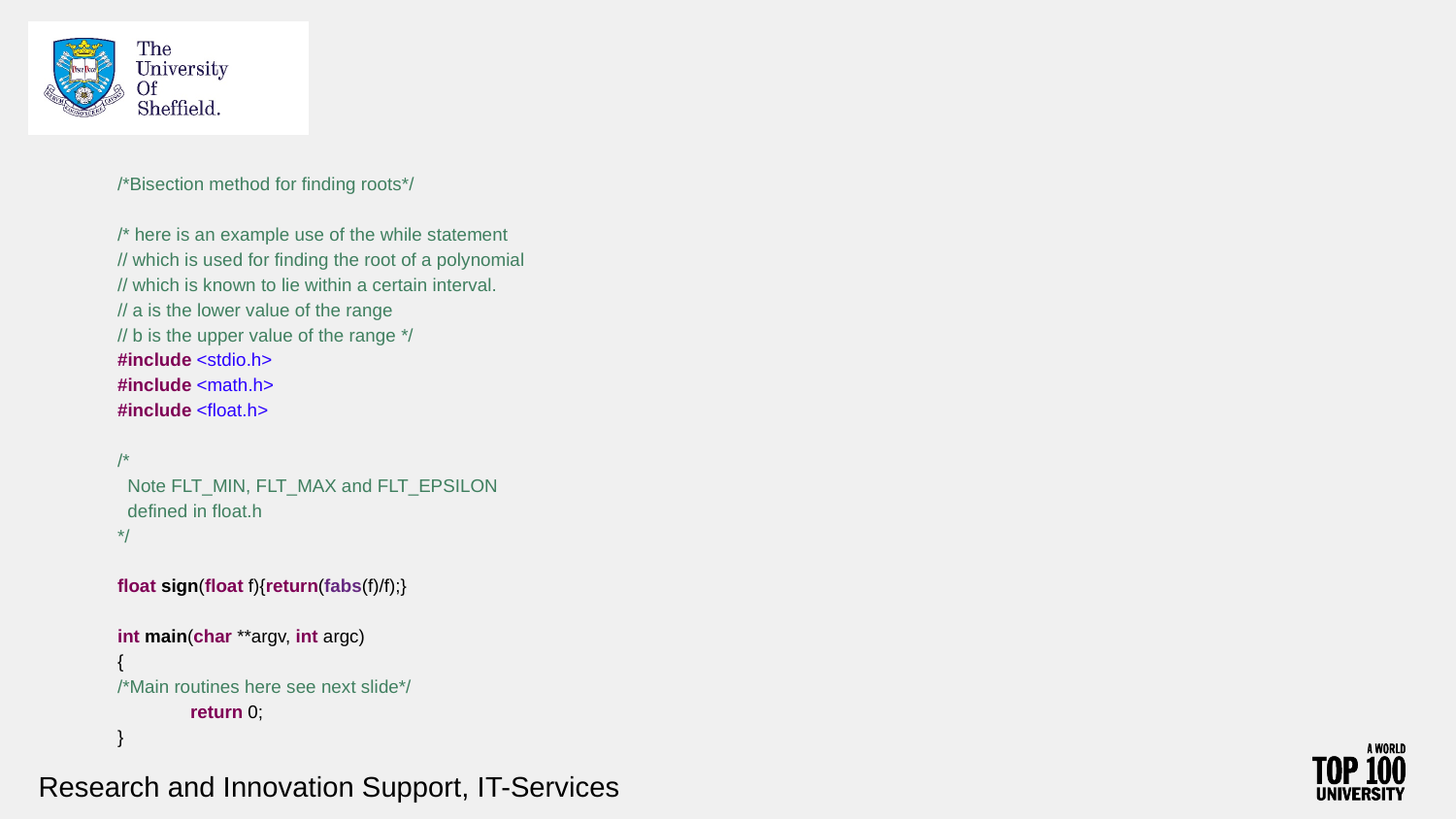

#
/*Bisection method for finding roots*/

/* here is an example use of the while statement
// which is used for finding the root of a polynomial
// which is known to lie within a certain interval.
// a is the lower value of the range
// b is the upper value of the range */
#include <stdio.h>
#include <math.h>
#include <float.h>

/*
  Note FLT_MIN, FLT_MAX and FLT_EPSILON
  defined in float.h
*/

float sign(float f){return(fabs(f)/f);}

int main(char **argv, int argc)
{
/*Main routines here see next slide*/
return 0;
}